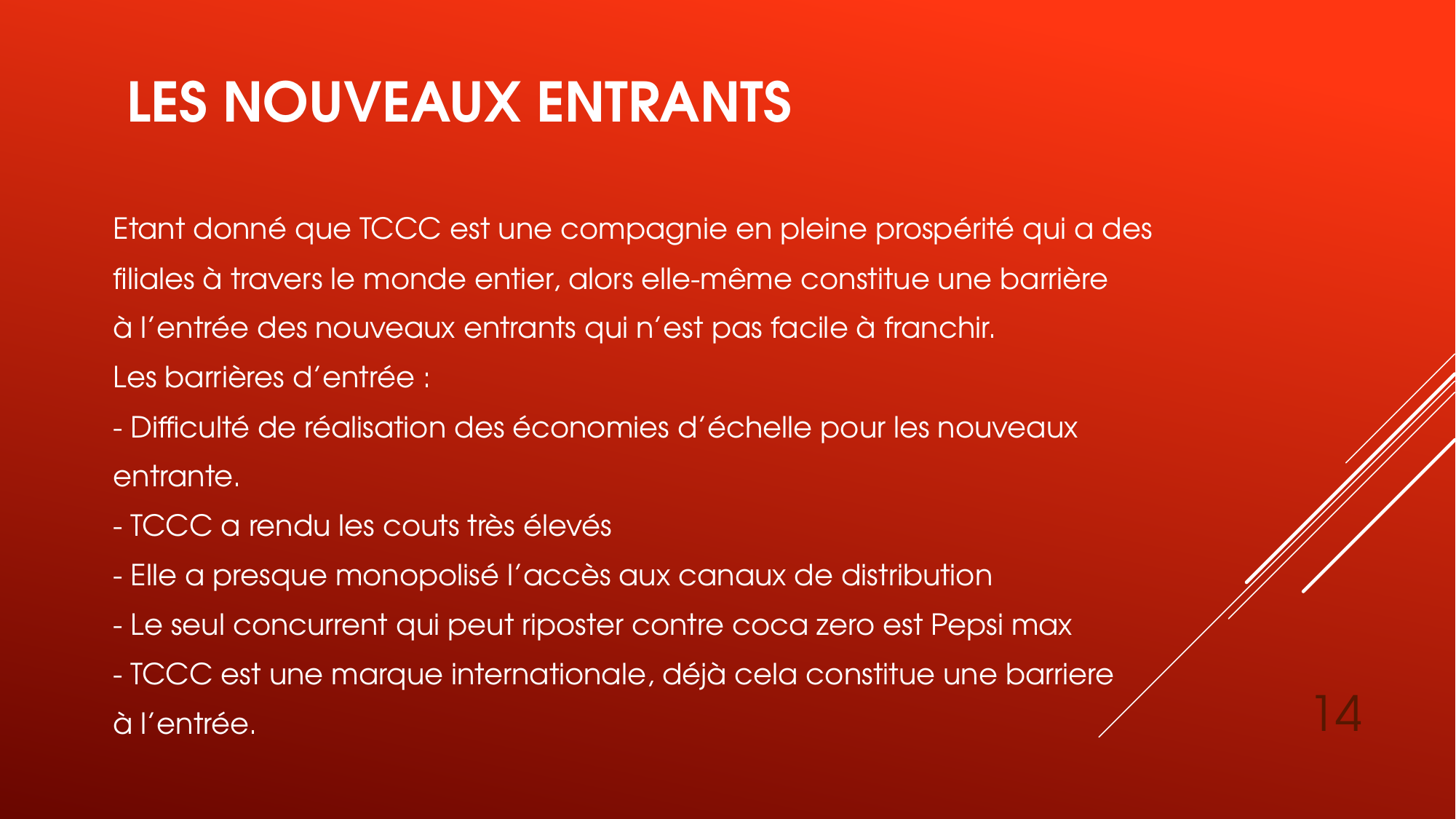

# Les nouveaux entrants
Etant donné que TCCC est une compagnie en pleine prospérité qui a des
filiales à travers le monde entier, alors elle-même constitue une barrière
à l’entrée des nouveaux entrants qui n’est pas facile à franchir.
Les barrières d’entrée :
- Difficulté de réalisation des économies d’échelle pour les nouveaux
entrante.
- TCCC a rendu les couts très élevés
- Elle a presque monopolisé l’accès aux canaux de distribution
- Le seul concurrent qui peut riposter contre coca zero est Pepsi max
- TCCC est une marque internationale, déjà cela constitue une barriere
à l’entrée.
14